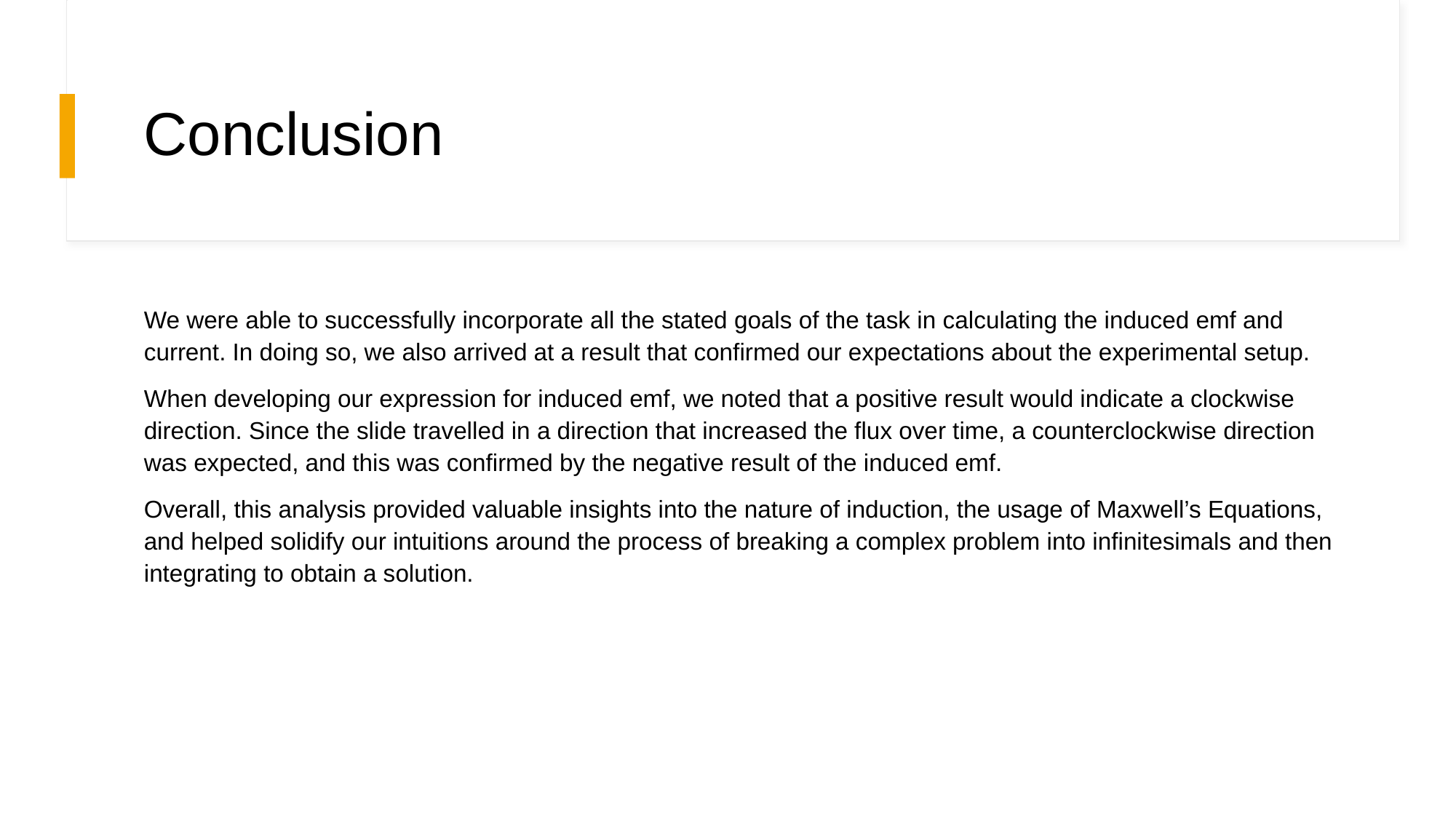

# Conclusion
We were able to successfully incorporate all the stated goals of the task in calculating the induced emf and current. In doing so, we also arrived at a result that confirmed our expectations about the experimental setup.
When developing our expression for induced emf, we noted that a positive result would indicate a clockwise direction. Since the slide travelled in a direction that increased the flux over time, a counterclockwise direction was expected, and this was confirmed by the negative result of the induced emf.
Overall, this analysis provided valuable insights into the nature of induction, the usage of Maxwell’s Equations, and helped solidify our intuitions around the process of breaking a complex problem into infinitesimals and then integrating to obtain a solution.